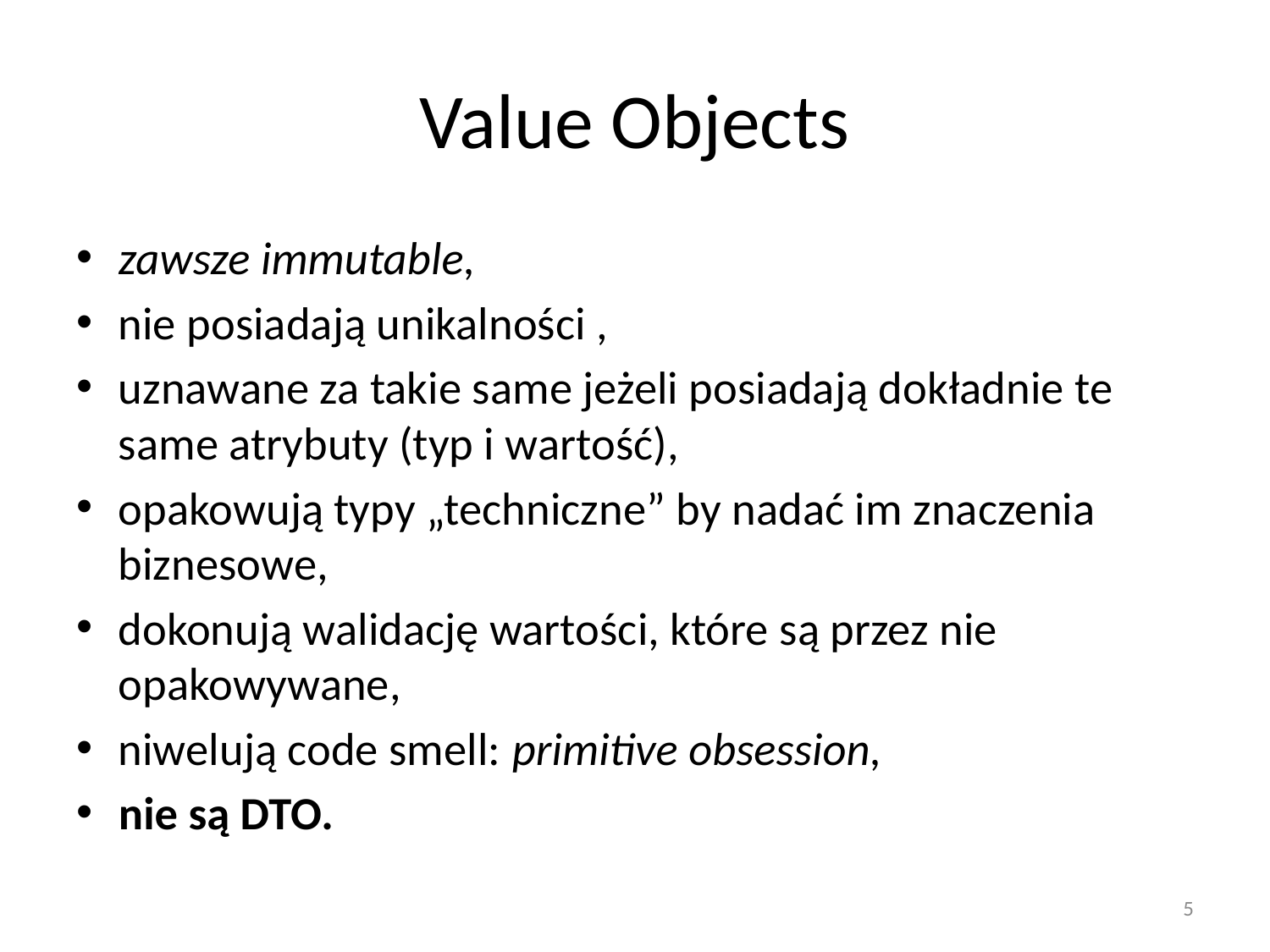

# Value Objects
zawsze immutable,
nie posiadają unikalności ,
uznawane za takie same jeżeli posiadają dokładnie te same atrybuty (typ i wartość),
opakowują typy „techniczne” by nadać im znaczenia biznesowe,
dokonują walidację wartości, które są przez nie opakowywane,
niwelują code smell: primitive obsession,
nie są DTO.

5